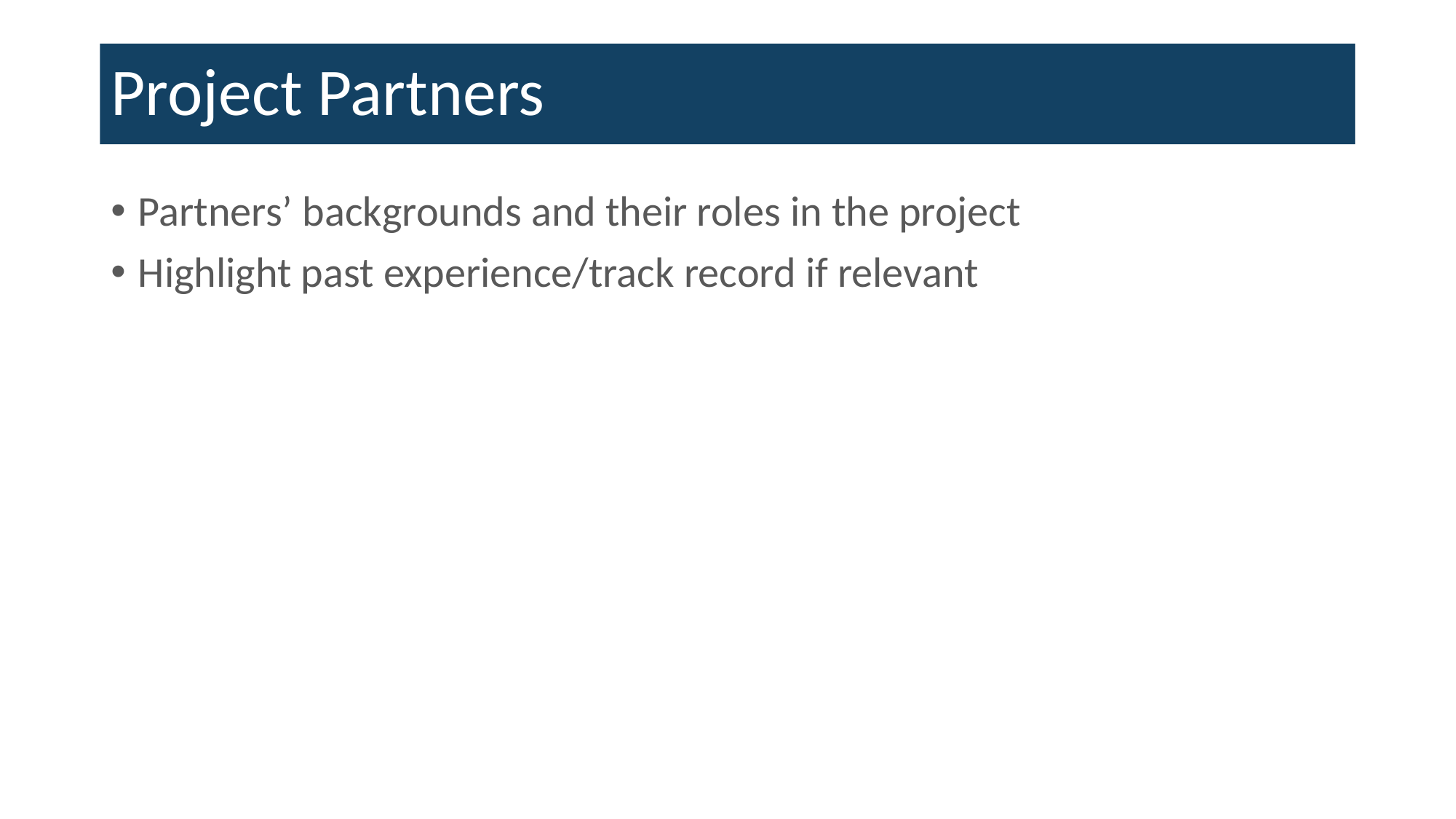

# Project Partners
Partners’ backgrounds and their roles in the project
Highlight past experience/track record if relevant